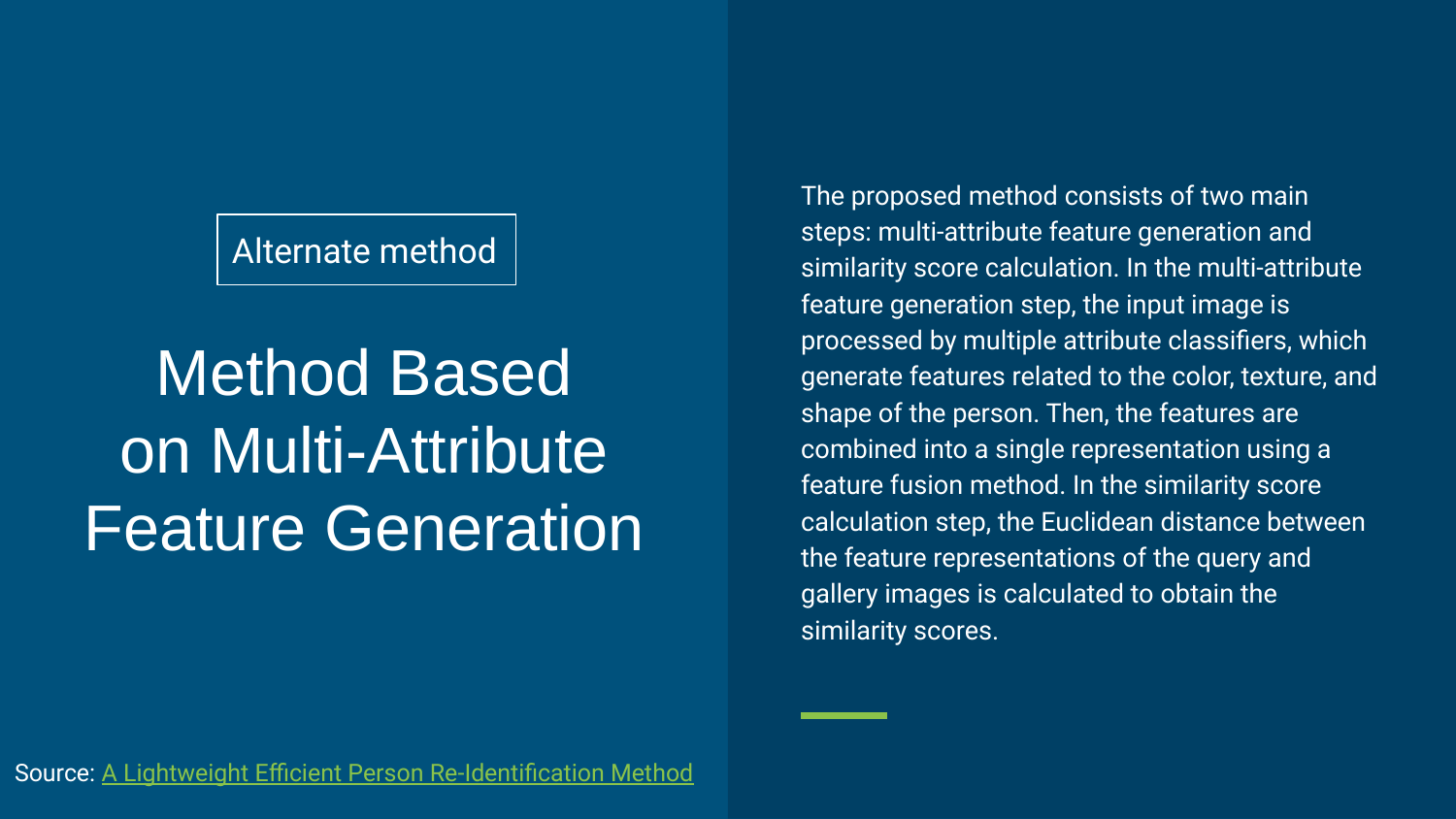

The proposed method consists of two main steps: multi-attribute feature generation and similarity score calculation. In the multi-attribute feature generation step, the input image is processed by multiple attribute classifiers, which generate features related to the color, texture, and shape of the person. Then, the features are combined into a single representation using a feature fusion method. In the similarity score calculation step, the Euclidean distance between the feature representations of the query and gallery images is calculated to obtain the similarity scores.
Alternate method
# Method Based
on Multi-Attribute Feature Generation
Source: A Lightweight Efficient Person Re-Identification Method